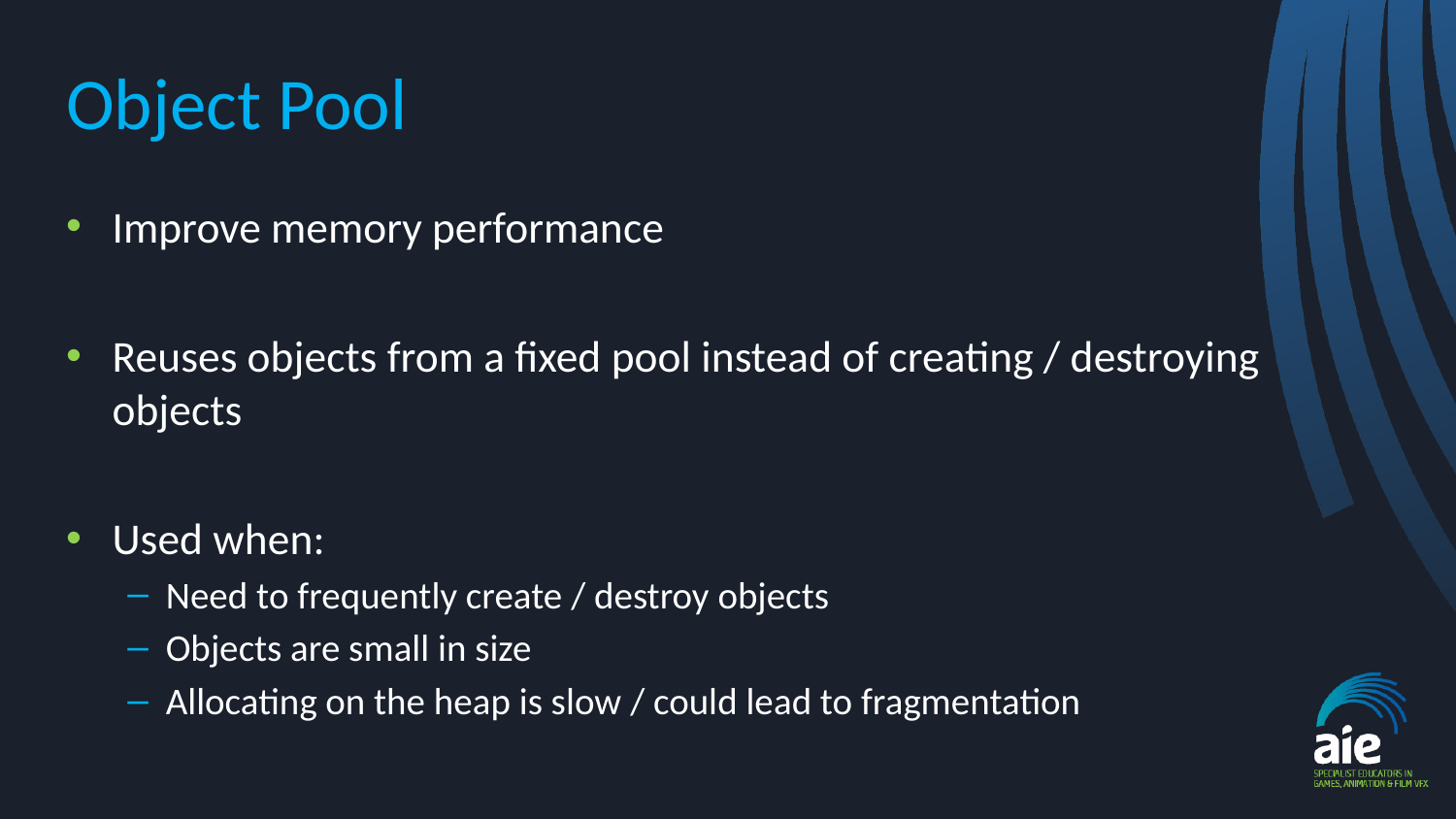

# Object Pool
Improve memory performance

Reuses objects from a fixed pool instead of creating / destroying objects

Used when:
Need to frequently create / destroy objects
Objects are small in size
Allocating on the heap is slow / could lead to fragmentation